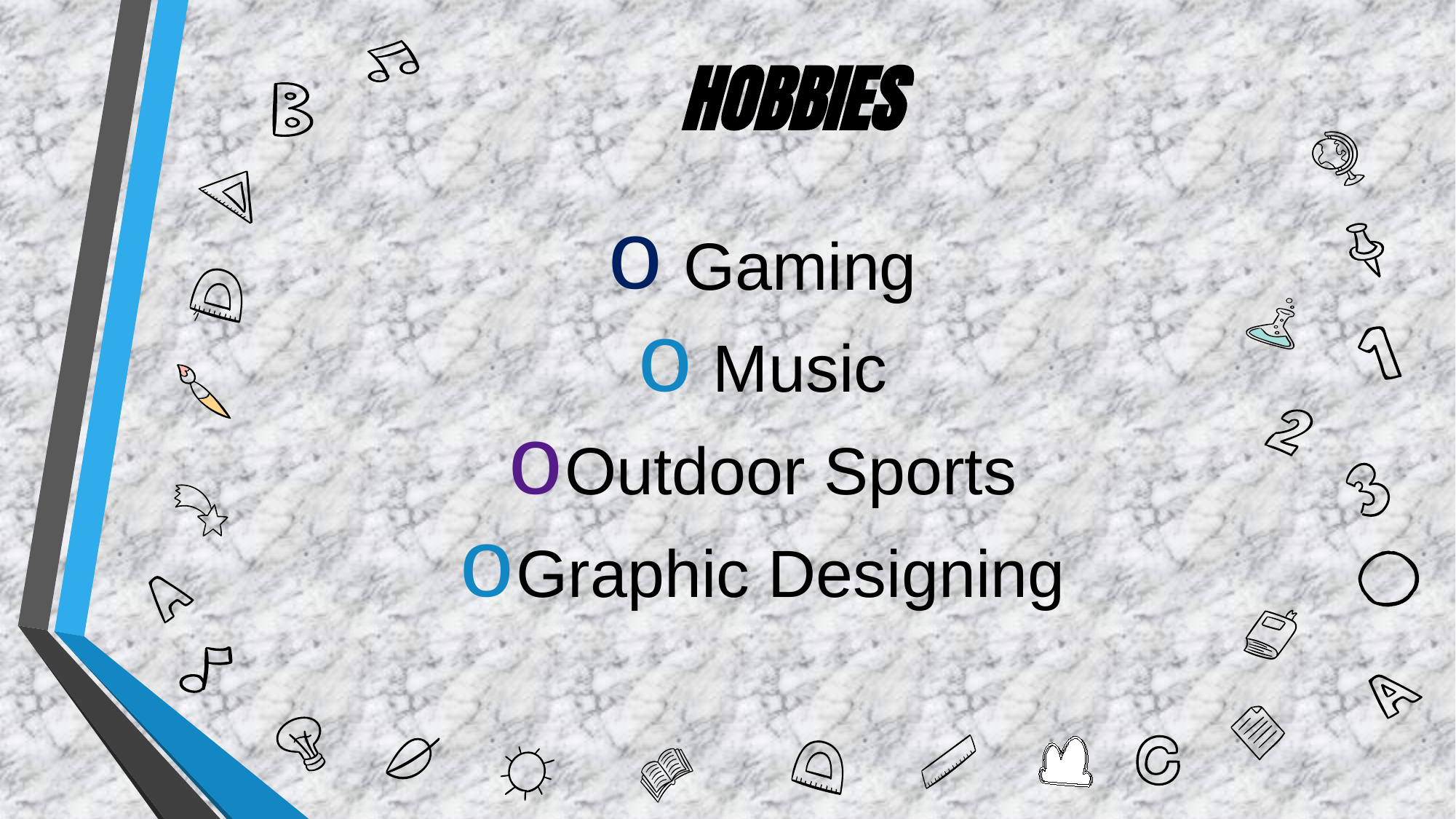

# HOBBIES

 Gaming
 Music
Outdoor Sports
Graphic Designing